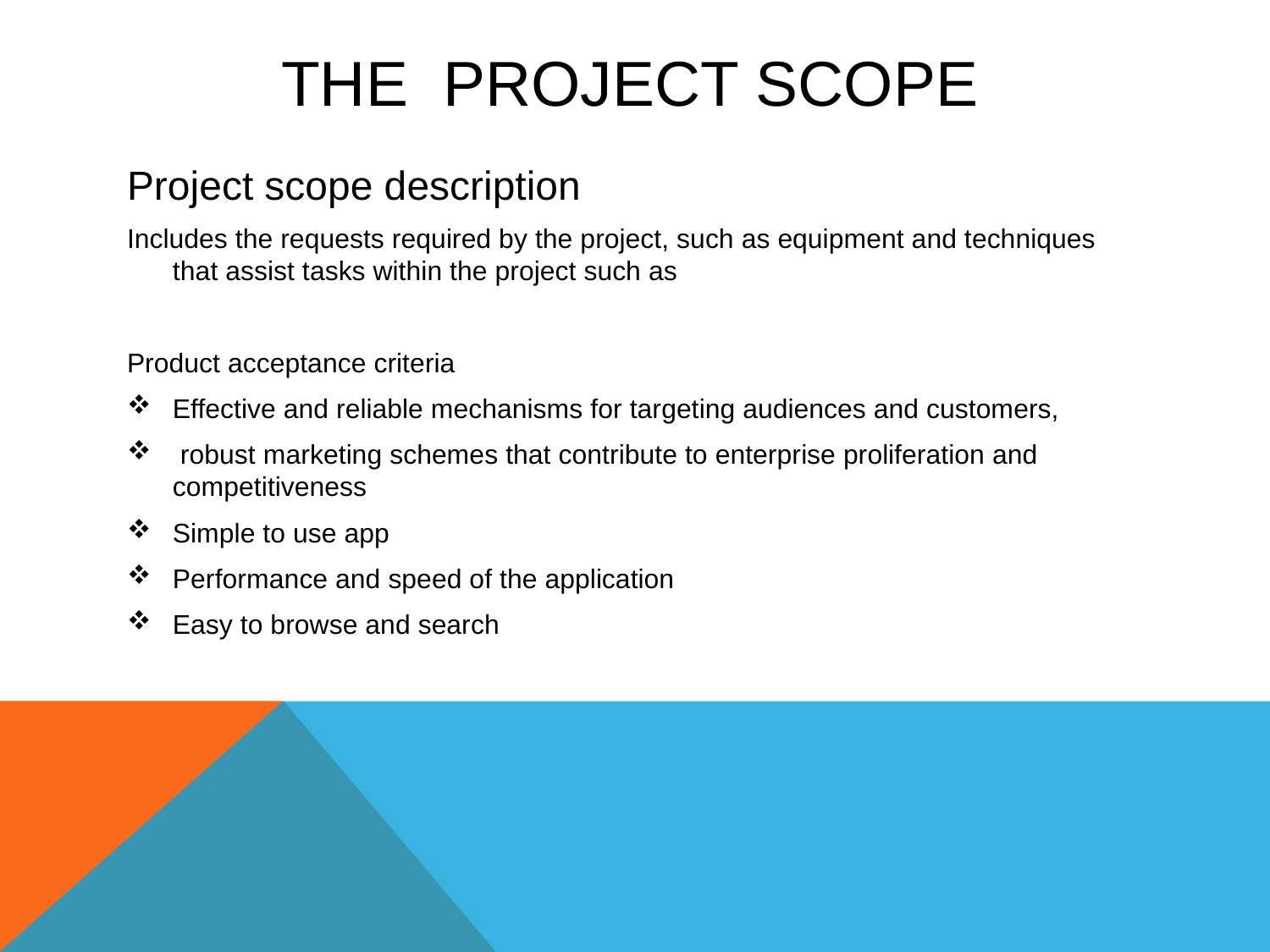

# The  Project Scope
Project scope description
Includes the requests required by the project, such as equipment and techniques that assist tasks within the project such as

Product acceptance criteria
Effective and reliable mechanisms for targeting audiences and customers,
 robust marketing schemes that contribute to enterprise proliferation and competitiveness
Simple to use app
Performance and speed of the application
Easy to browse and search